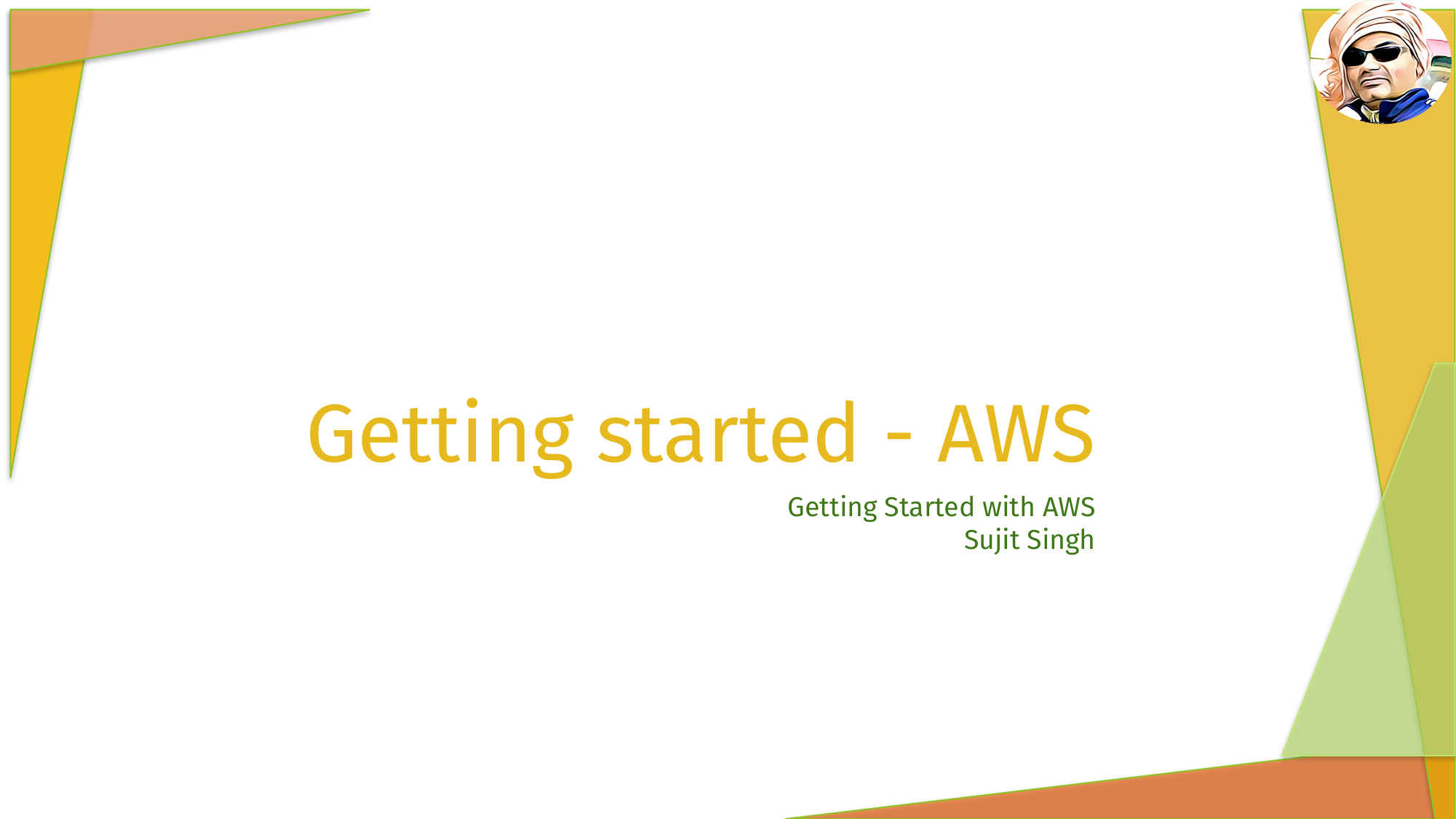

# Getting started - AWS
Getting Started with AWS
Sujit Singh